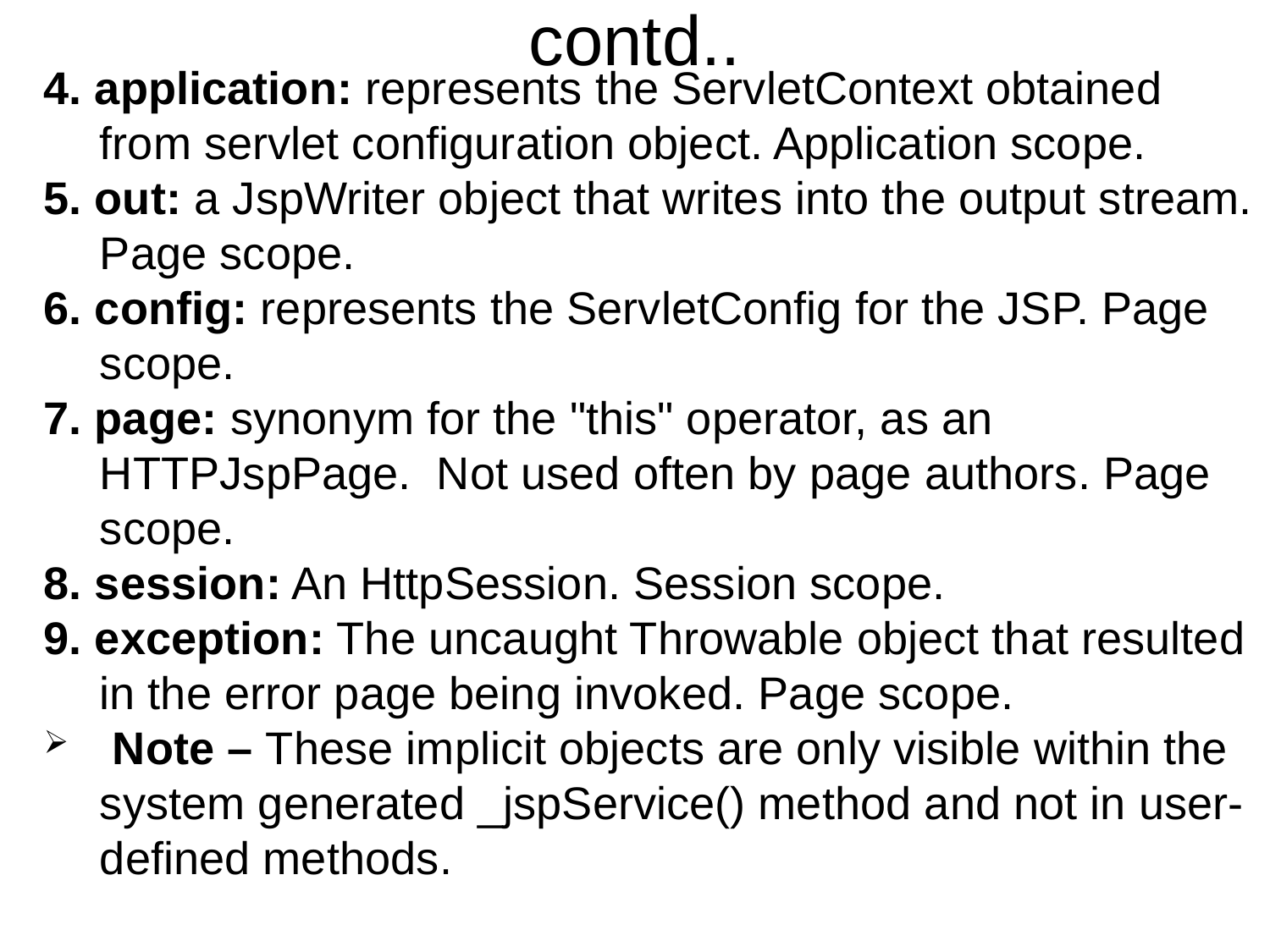

contd..
4. application: represents the ServletContext obtained from servlet configuration object. Application scope.
5. out: a JspWriter object that writes into the output stream. Page scope.
6. config: represents the ServletConfig for the JSP. Page scope.
7. page: synonym for the "this" operator, as an HTTPJspPage.  Not used often by page authors. Page scope.
8. session: An HttpSession. Session scope.
9. exception: The uncaught Throwable object that resulted in the error page being invoked. Page scope.
 Note – These implicit objects are only visible within the system generated _jspService() method and not in user-defined methods.